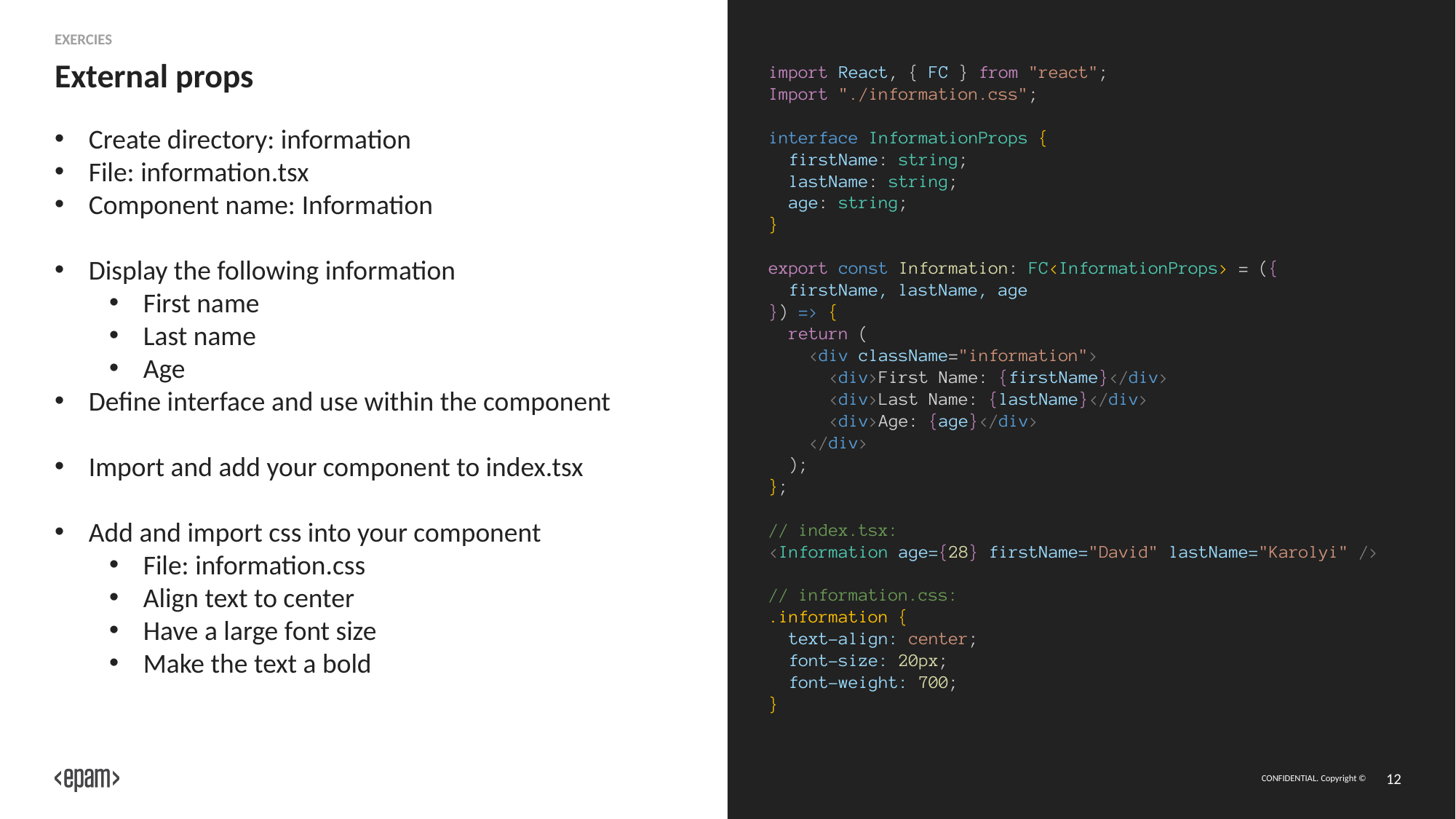

Exercies
# External props
import React, { FC } from "react";
Import "./information.css";

interface InformationProps {
  firstName: string;
  lastName: string;
  age: string;
}
export const Information: FC<InformationProps> = ({
  firstName, lastName, age
}) => {
  return (
    <div className="information">
      <div>First Name: {firstName}</div>
      <div>Last Name: {lastName}</div>
      <div>Age: {age}</div>
    </div>
  );
};

// index.tsx:
<Information age={28} firstName="David" lastName="Karolyi" />

// information.css:
.information {
  text-align: center;
  font-size: 20px;
  font-weight: 700;
}
Create directory: information
File: information.tsx
Component name: Information

Display the following information
First name
Last name
Age
Define interface and use within the component

Import and add your component to index.tsx

Add and import css into your component
File: information.css
Align text to center
Have a large font size
Make the text a bold